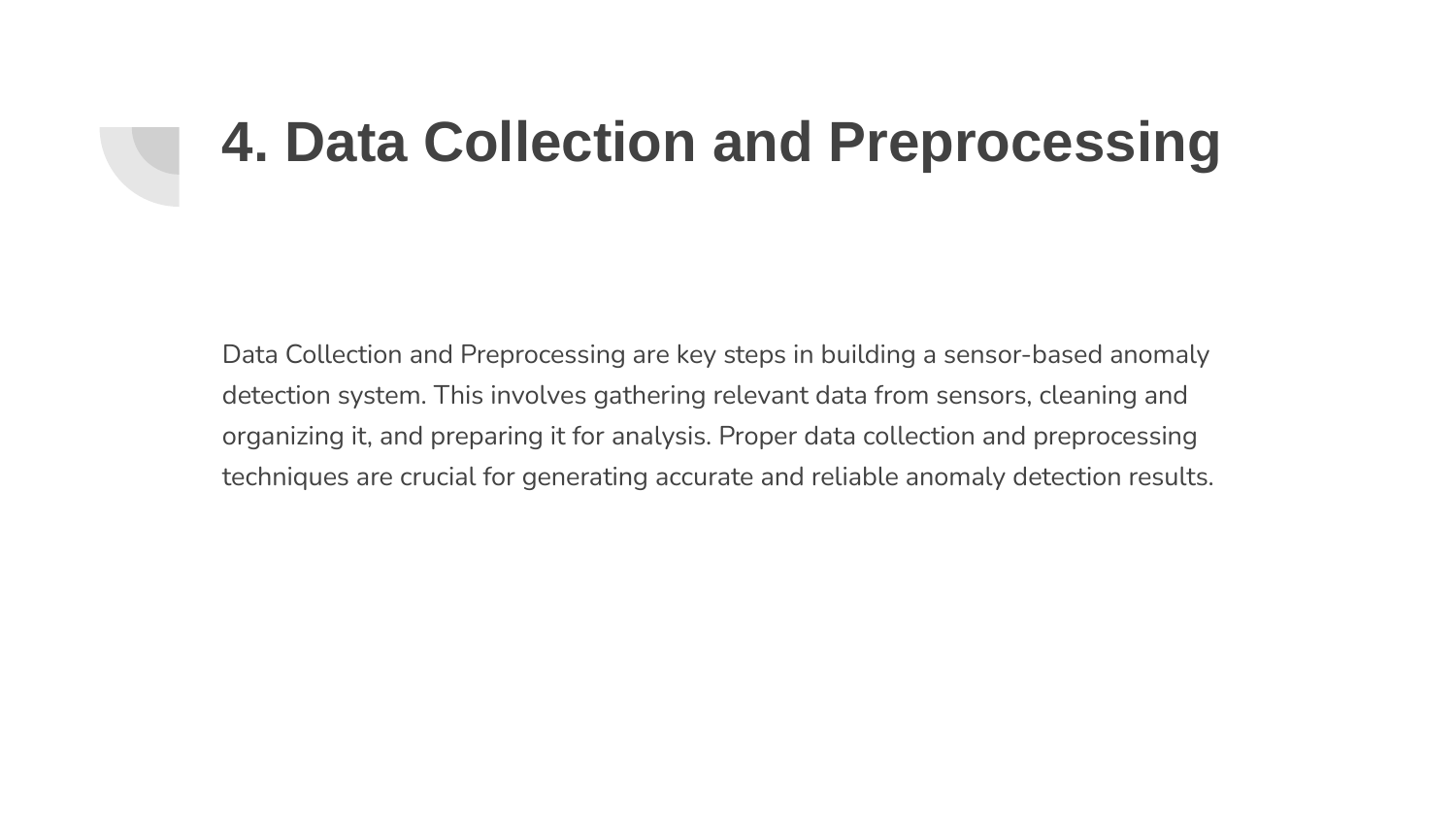

# 4. Data Collection and Preprocessing
Data Collection and Preprocessing are key steps in building a sensor-based anomaly detection system. This involves gathering relevant data from sensors, cleaning and organizing it, and preparing it for analysis. Proper data collection and preprocessing techniques are crucial for generating accurate and reliable anomaly detection results.